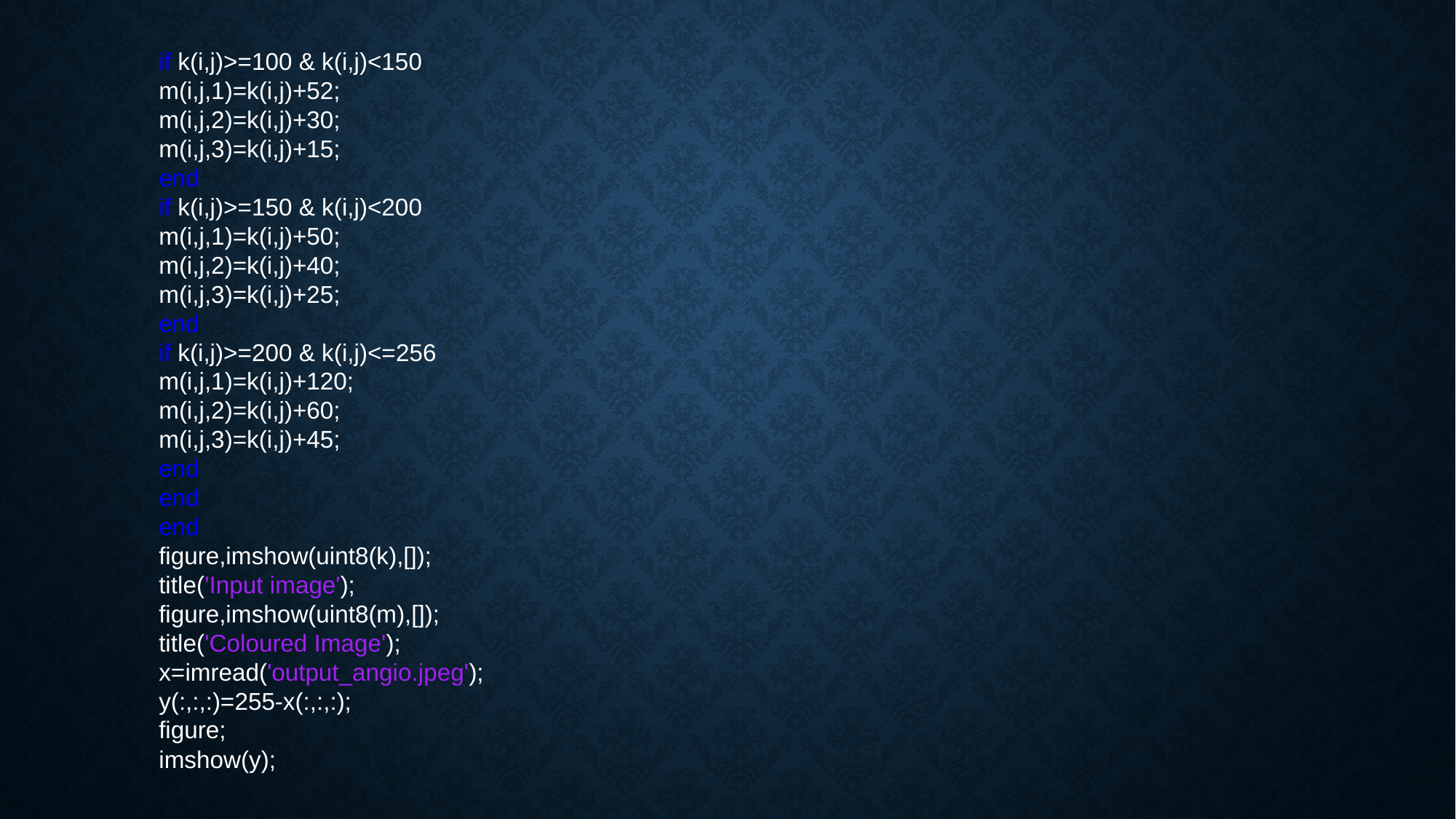

if k(i,j)>=100 & k(i,j)<150
m(i,j,1)=k(i,j)+52;
m(i,j,2)=k(i,j)+30;
m(i,j,3)=k(i,j)+15;
end
if k(i,j)>=150 & k(i,j)<200
m(i,j,1)=k(i,j)+50;
m(i,j,2)=k(i,j)+40;
m(i,j,3)=k(i,j)+25;
end
if k(i,j)>=200 & k(i,j)<=256
m(i,j,1)=k(i,j)+120;
m(i,j,2)=k(i,j)+60;
m(i,j,3)=k(i,j)+45;
end
end
end
figure,imshow(uint8(k),[]);
title('Input image');
figure,imshow(uint8(m),[]);
title('Coloured Image');
x=imread('output_angio.jpeg');
y(:,:,:)=255-x(:,:,:);
figure;
imshow(y);